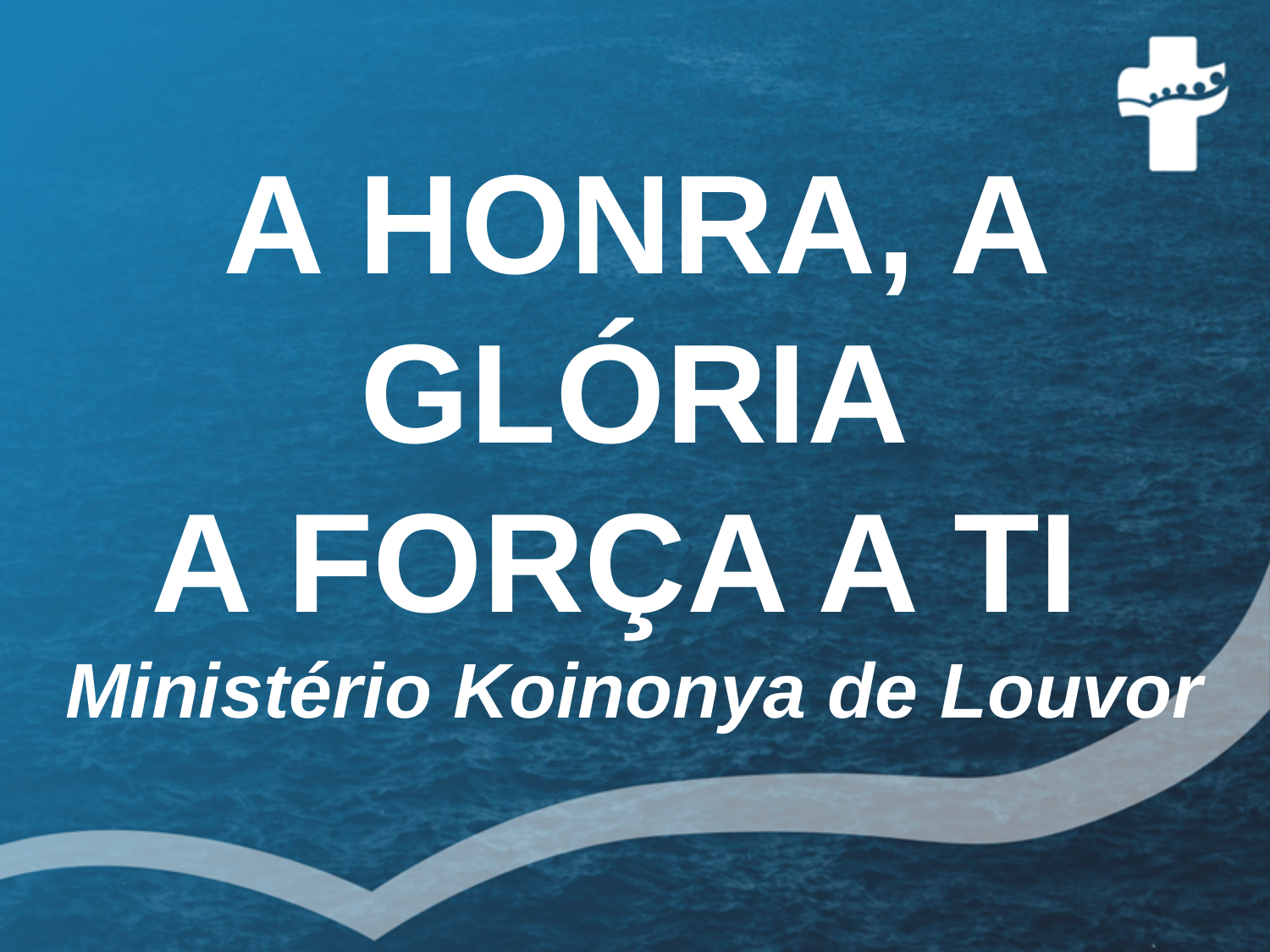

A HONRA, A GLÓRIA
A FORÇA A TI
Ministério Koinonya de Louvor